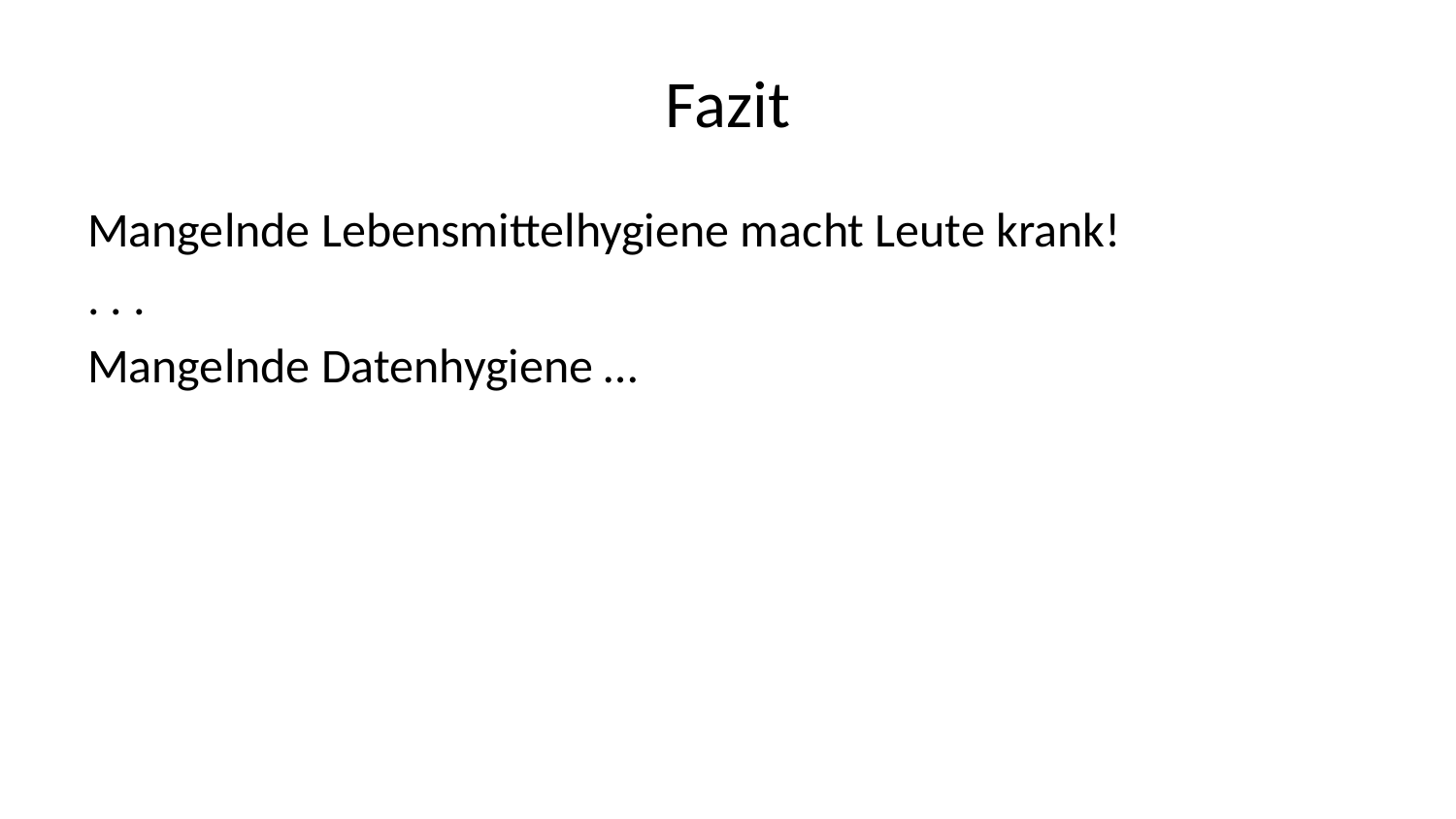

# Fazit
Mangelnde Lebensmittelhygiene macht Leute krank!
. . .
Mangelnde Datenhygiene …